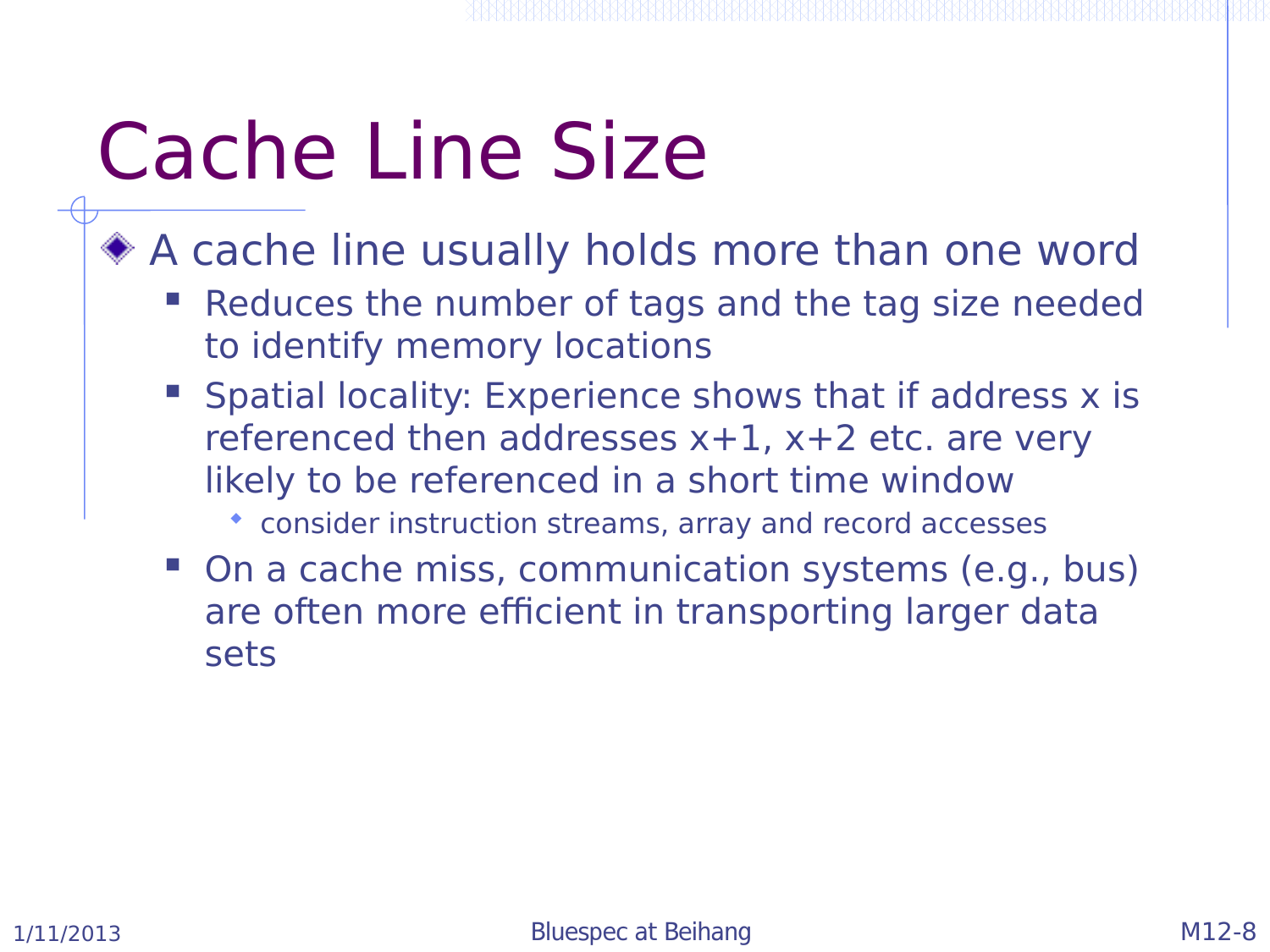

# Cache Line Size
A cache line usually holds more than one word
Reduces the number of tags and the tag size needed to identify memory locations
Spatial locality: Experience shows that if address x is referenced then addresses x+1, x+2 etc. are very likely to be referenced in a short time window
consider instruction streams, array and record accesses
On a cache miss, communication systems (e.g., bus) are often more efficient in transporting larger data sets

1/11/2013
Bluespec at Beihang
M12-8